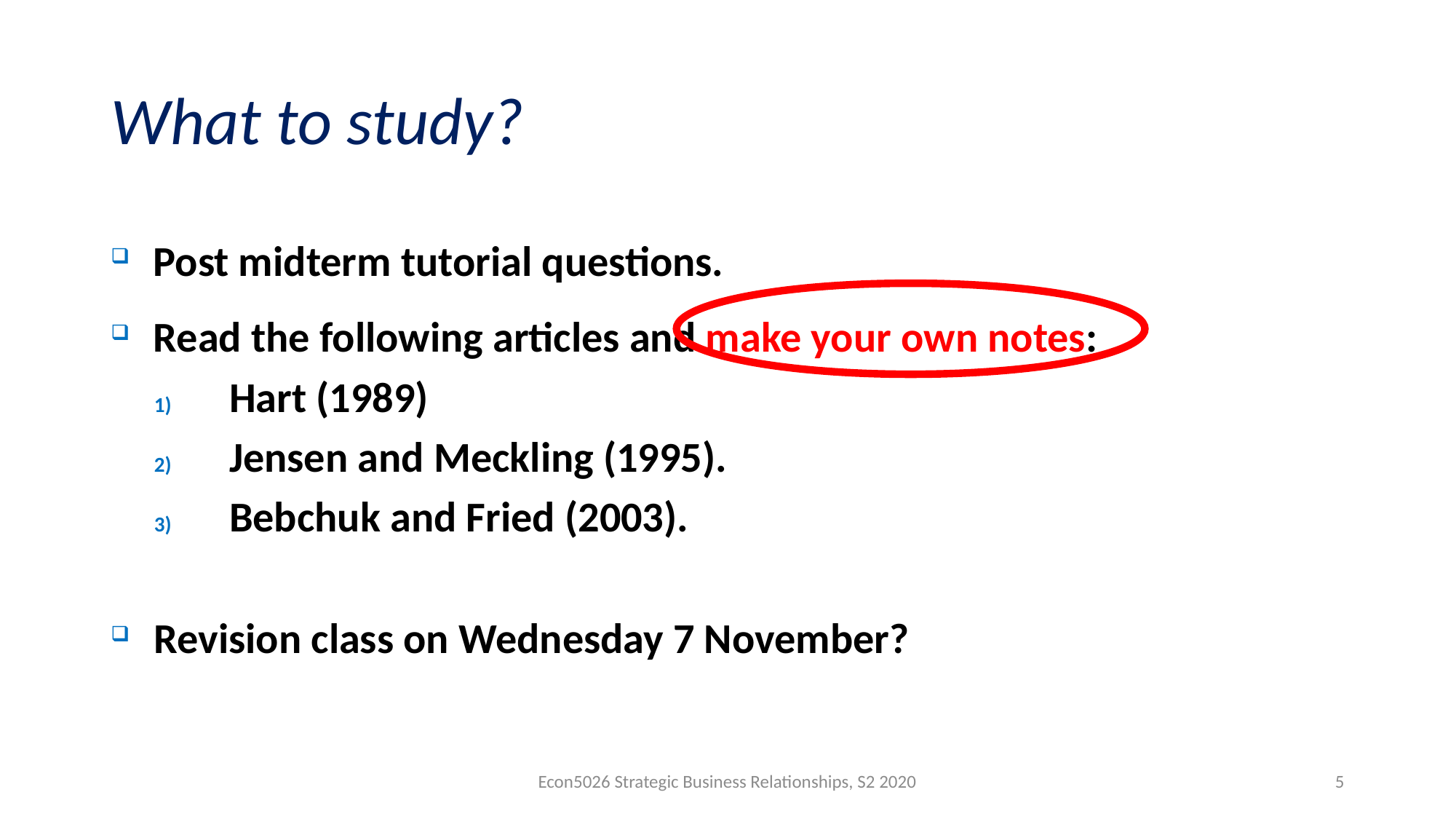

# What to study?
Post midterm tutorial questions.
Read the following articles and make your own notes:
Hart (1989)
Jensen and Meckling (1995).
Bebchuk and Fried (2003).

Revision class on Wednesday 7 November?

Econ5026 Strategic Business Relationships, S2 2020
5